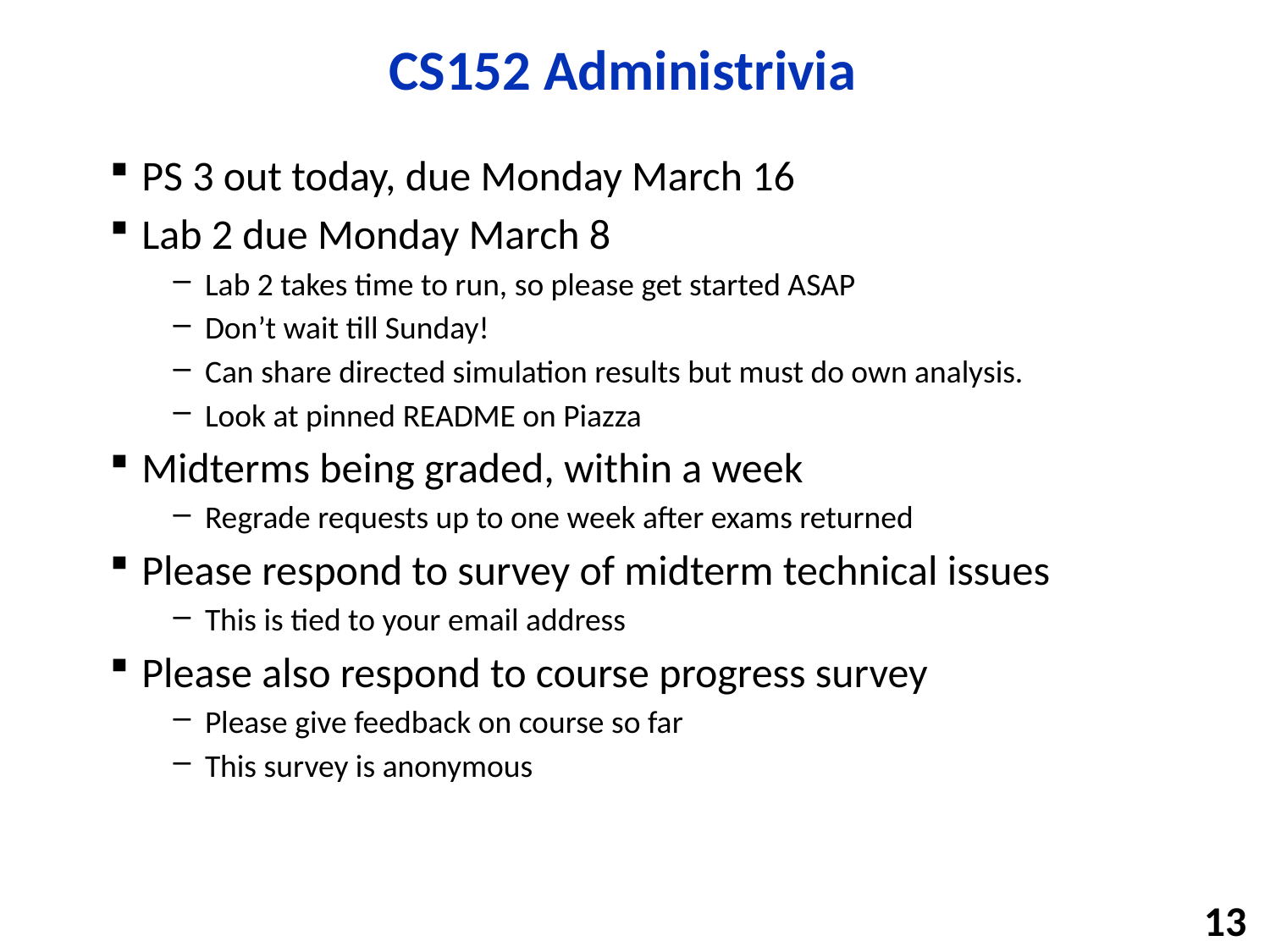

# CS152 Administrivia
PS 3 out today, due Monday March 16
Lab 2 due Monday March 8
Lab 2 takes time to run, so please get started ASAP
Don’t wait till Sunday!
Can share directed simulation results but must do own analysis.
Look at pinned README on Piazza
Midterms being graded, within a week
Regrade requests up to one week after exams returned
Please respond to survey of midterm technical issues
This is tied to your email address
Please also respond to course progress survey
Please give feedback on course so far
This survey is anonymous

13